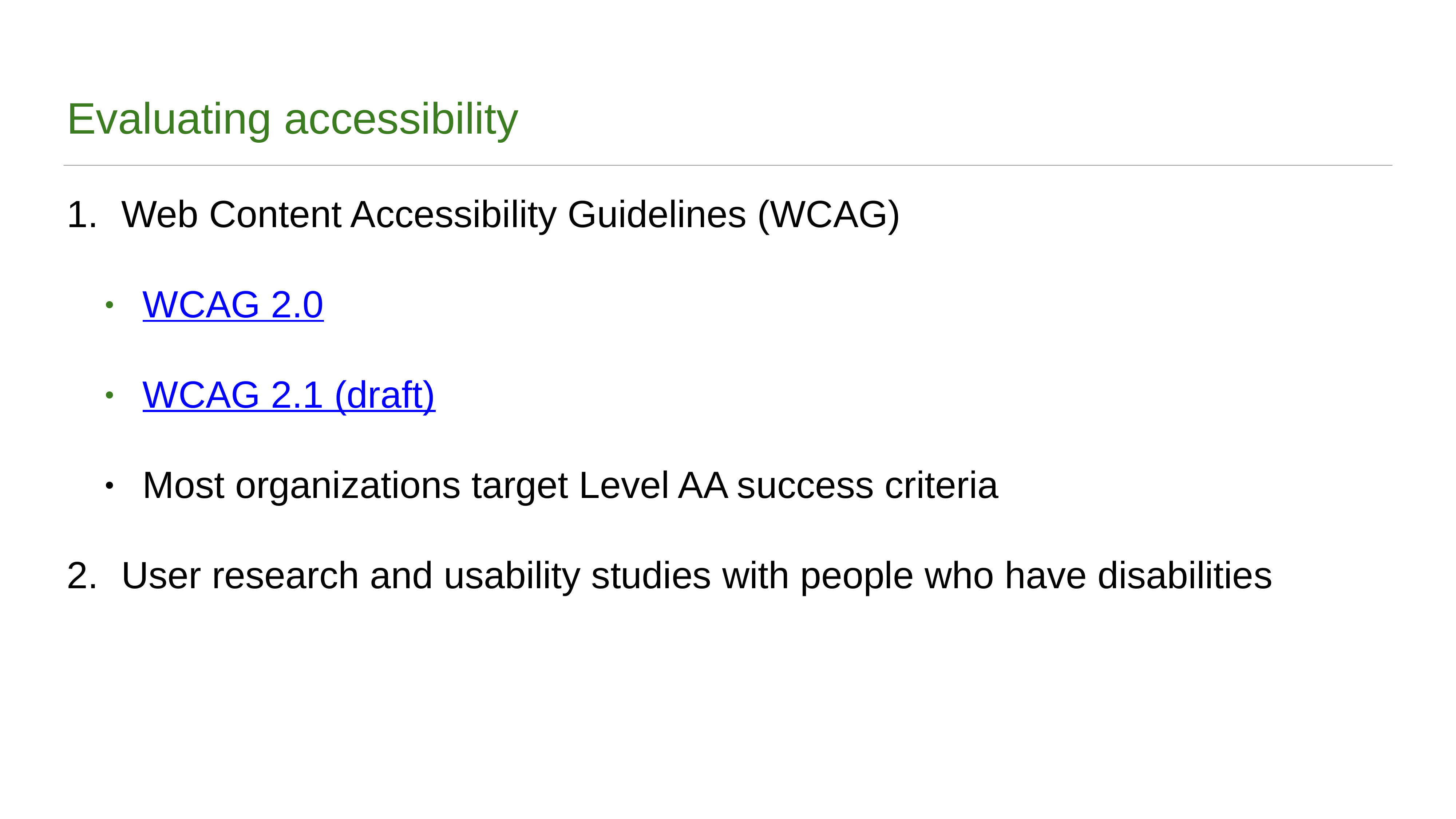

# Evaluating accessibility
Web Content Accessibility Guidelines (WCAG)
WCAG 2.0
WCAG 2.1 (draft)
Most organizations target Level AA success criteria
User research and usability studies with people who have disabilities